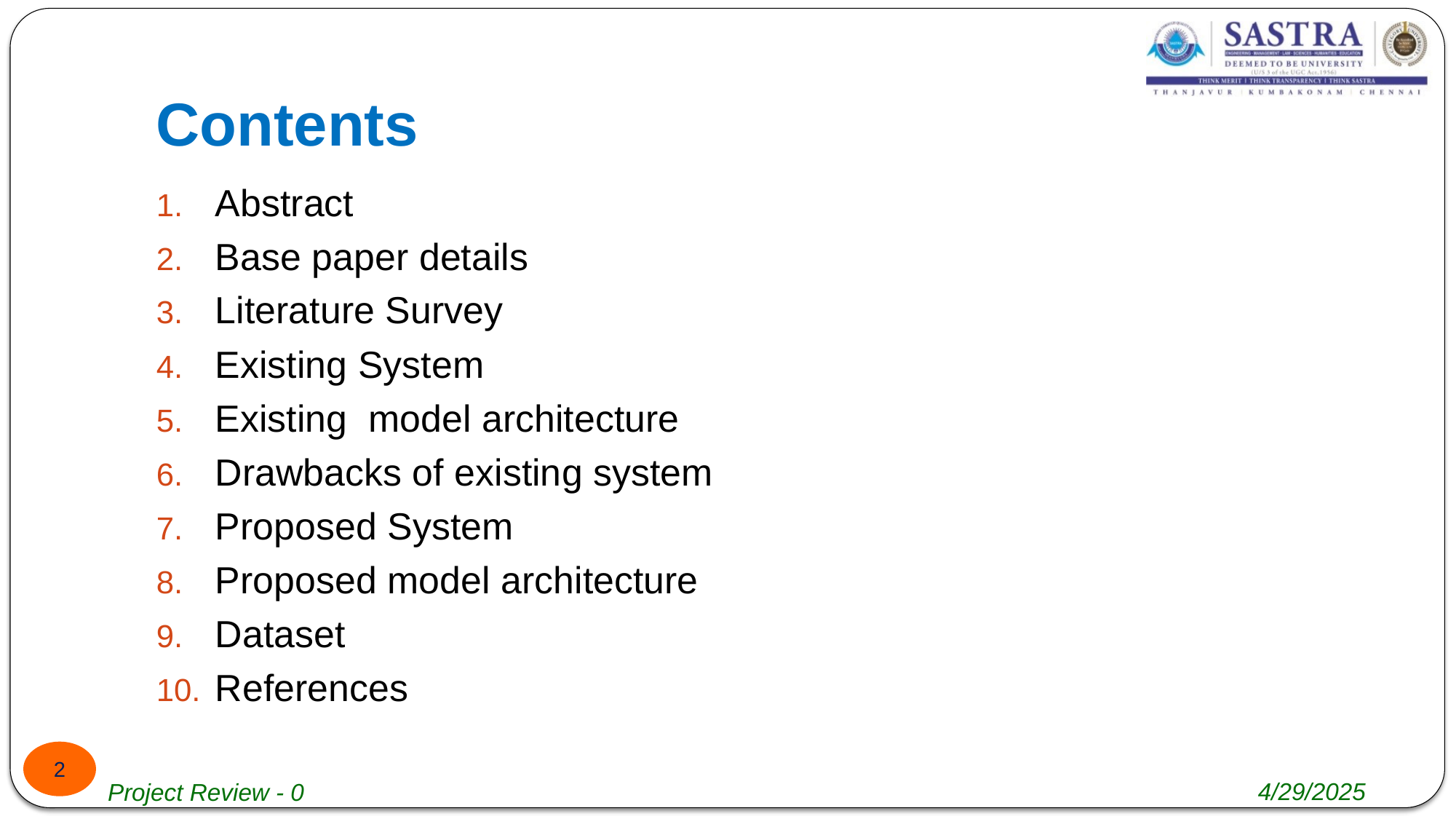

# Contents
Abstract
Base paper details
Literature Survey
Existing System
Existing  model architecture
Drawbacks of existing system
Proposed System
Proposed model architecture
Dataset
References

2
4/29/2025
Project Review - 0